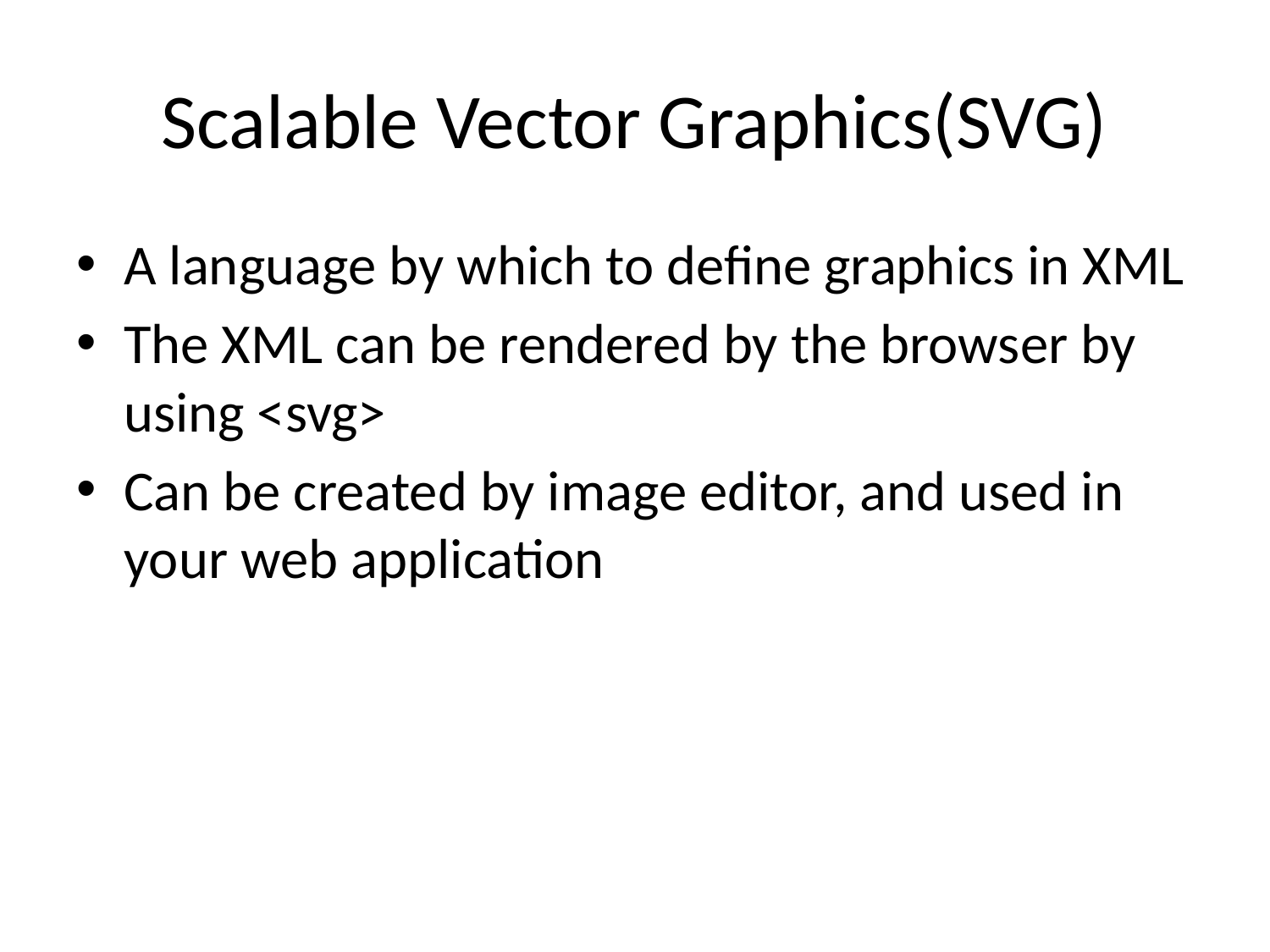

# Scalable Vector Graphics(SVG)
A language by which to define graphics in XML
The XML can be rendered by the browser by using <svg>
Can be created by image editor, and used in your web application